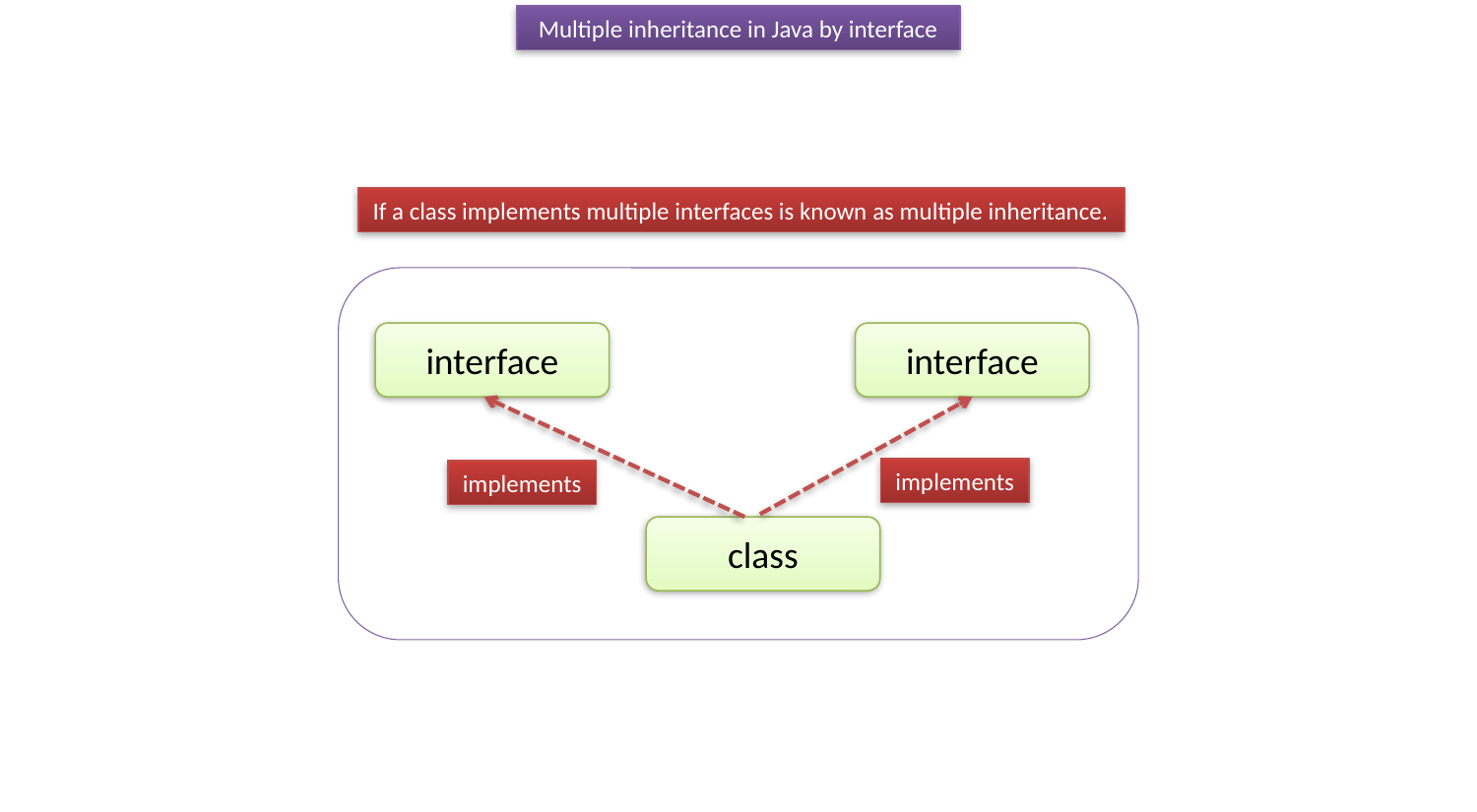

Multiple inheritance in Java by interface

If a class implements multiple interfaces is known as multiple inheritance.

interface
interface
implements
implements
class